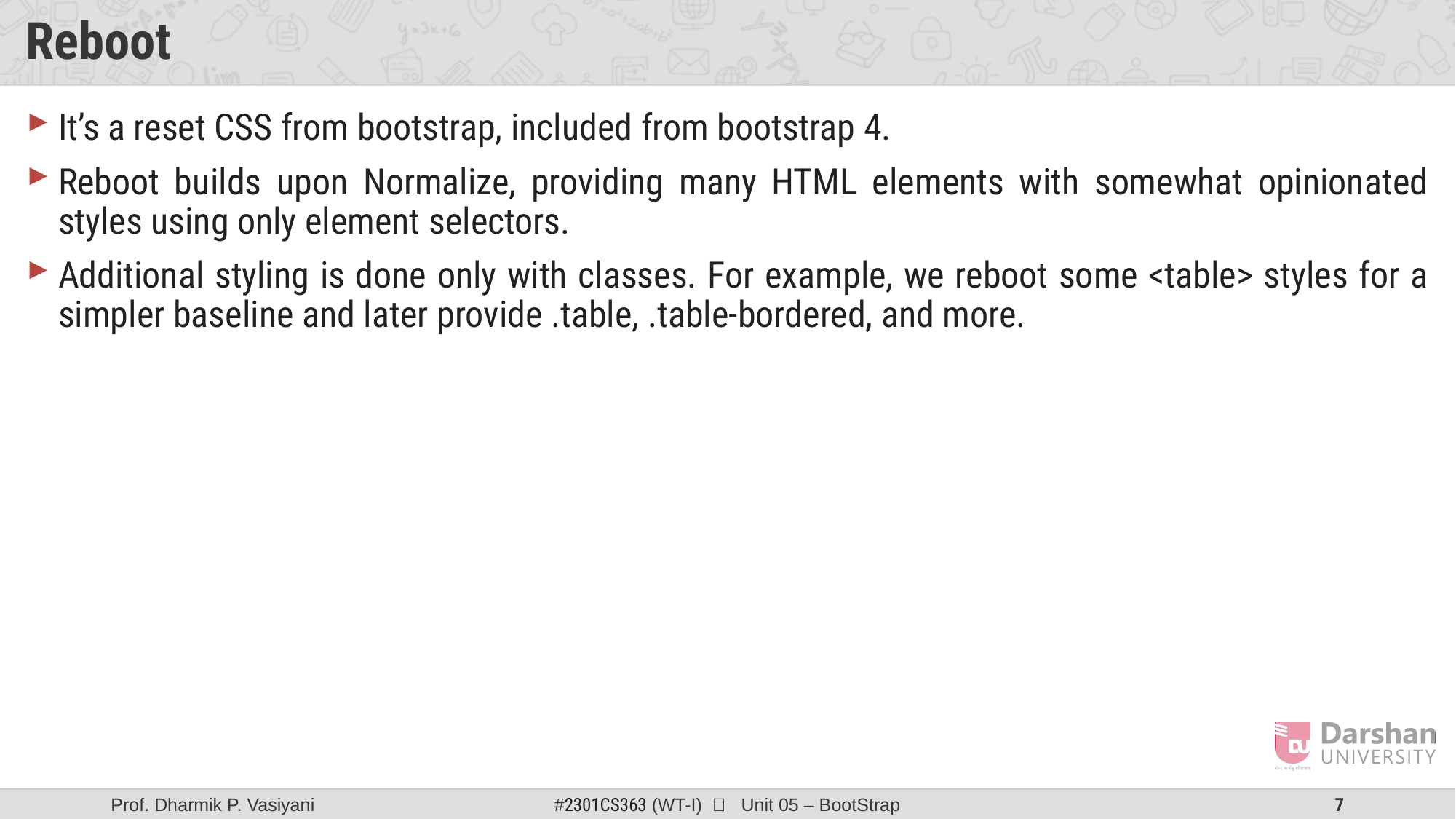

# Reboot
It’s a reset CSS from bootstrap, included from bootstrap 4.
Reboot builds upon Normalize, providing many HTML elements with somewhat opinionated styles using only element selectors.
Additional styling is done only with classes. For example, we reboot some <table> styles for a simpler baseline and later provide .table, .table-bordered, and more.